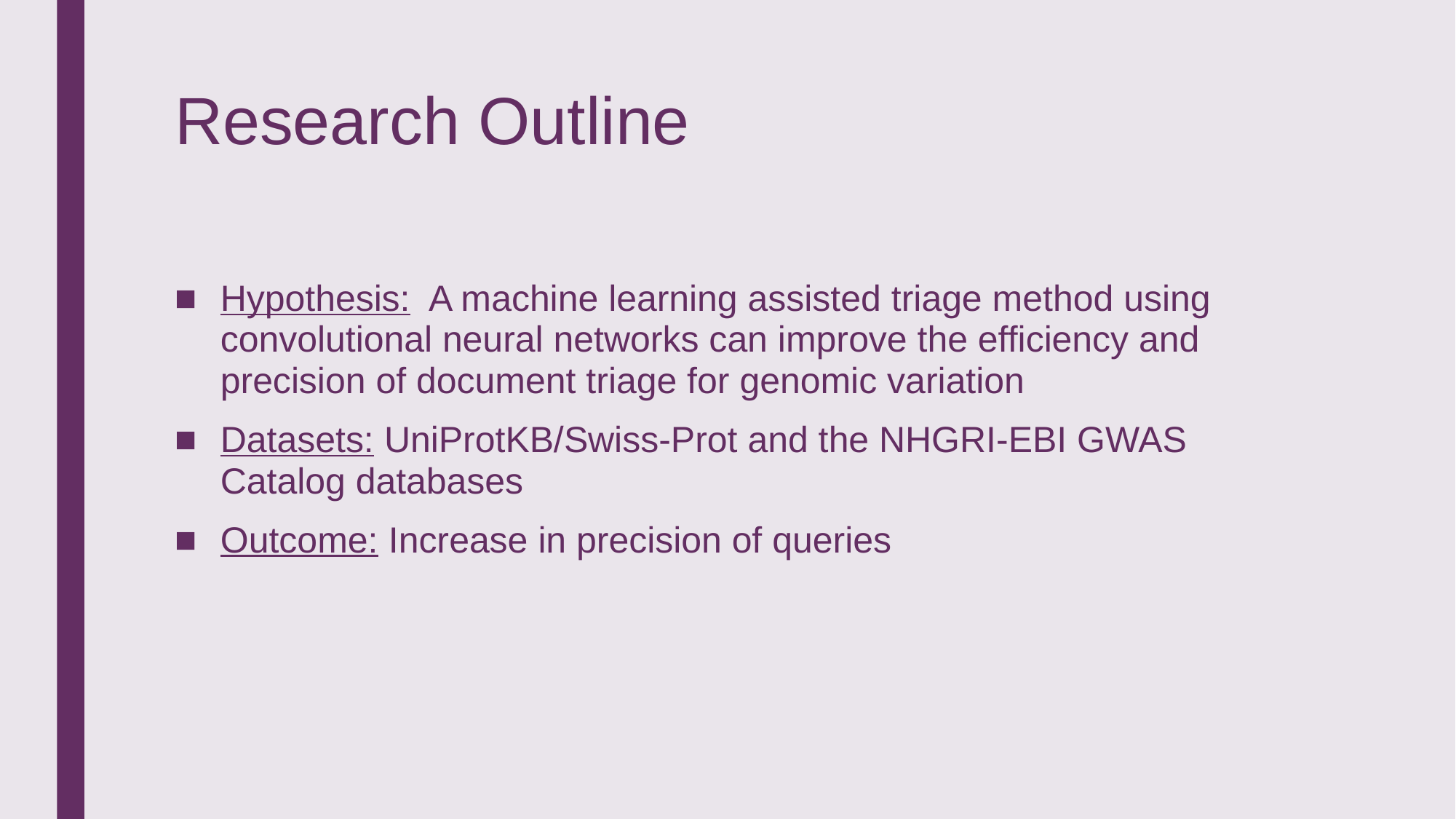

# Research Outline
Hypothesis:  A machine learning assisted triage method using convolutional neural networks can improve the efficiency and precision of document triage for genomic variation
Datasets: UniProtKB/Swiss-Prot and the NHGRI-EBI GWAS Catalog databases
Outcome: Increase in precision of queries